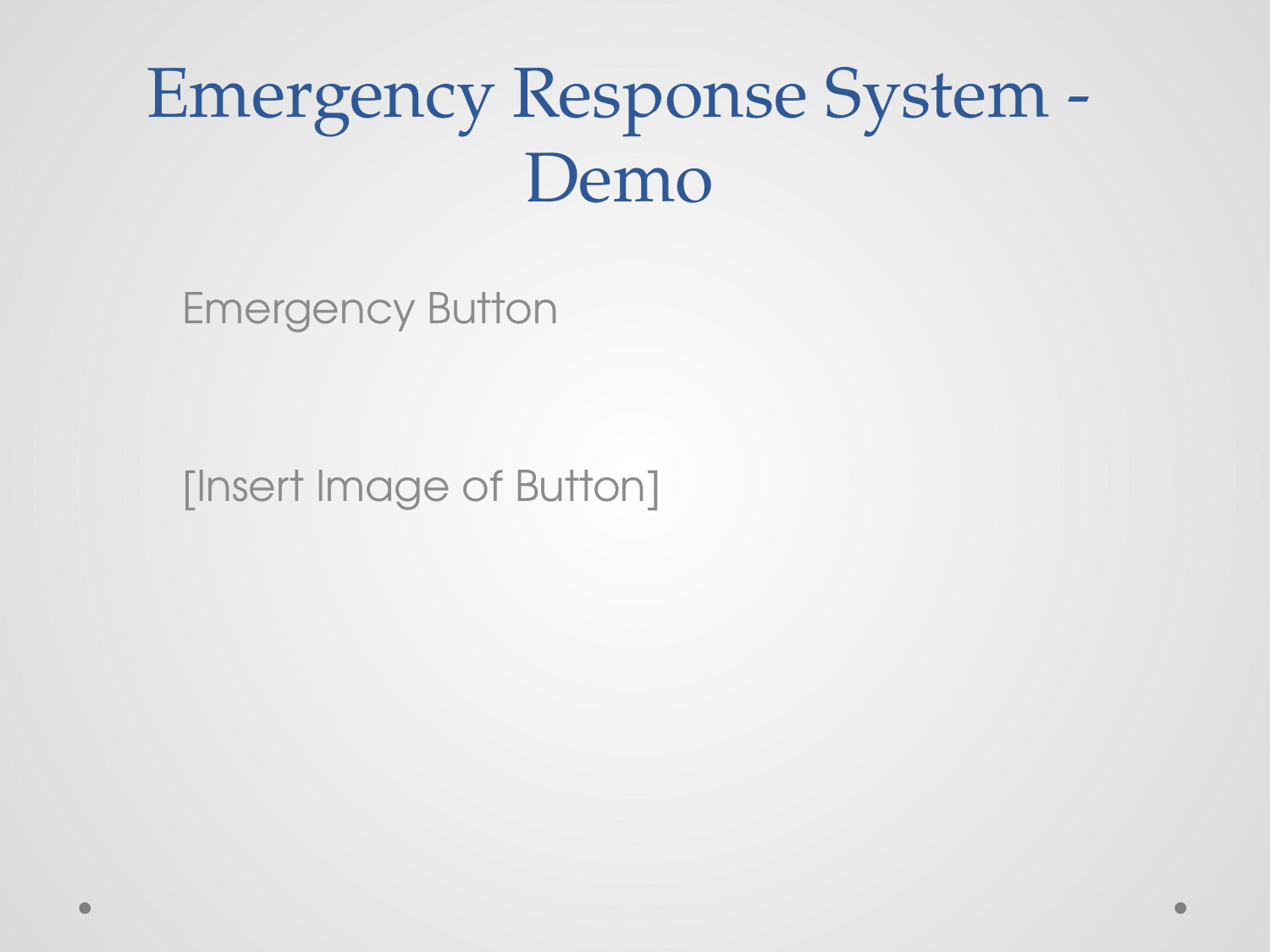

# Emergency Response System - Demo
Emergency Button

[Insert Image of Button]